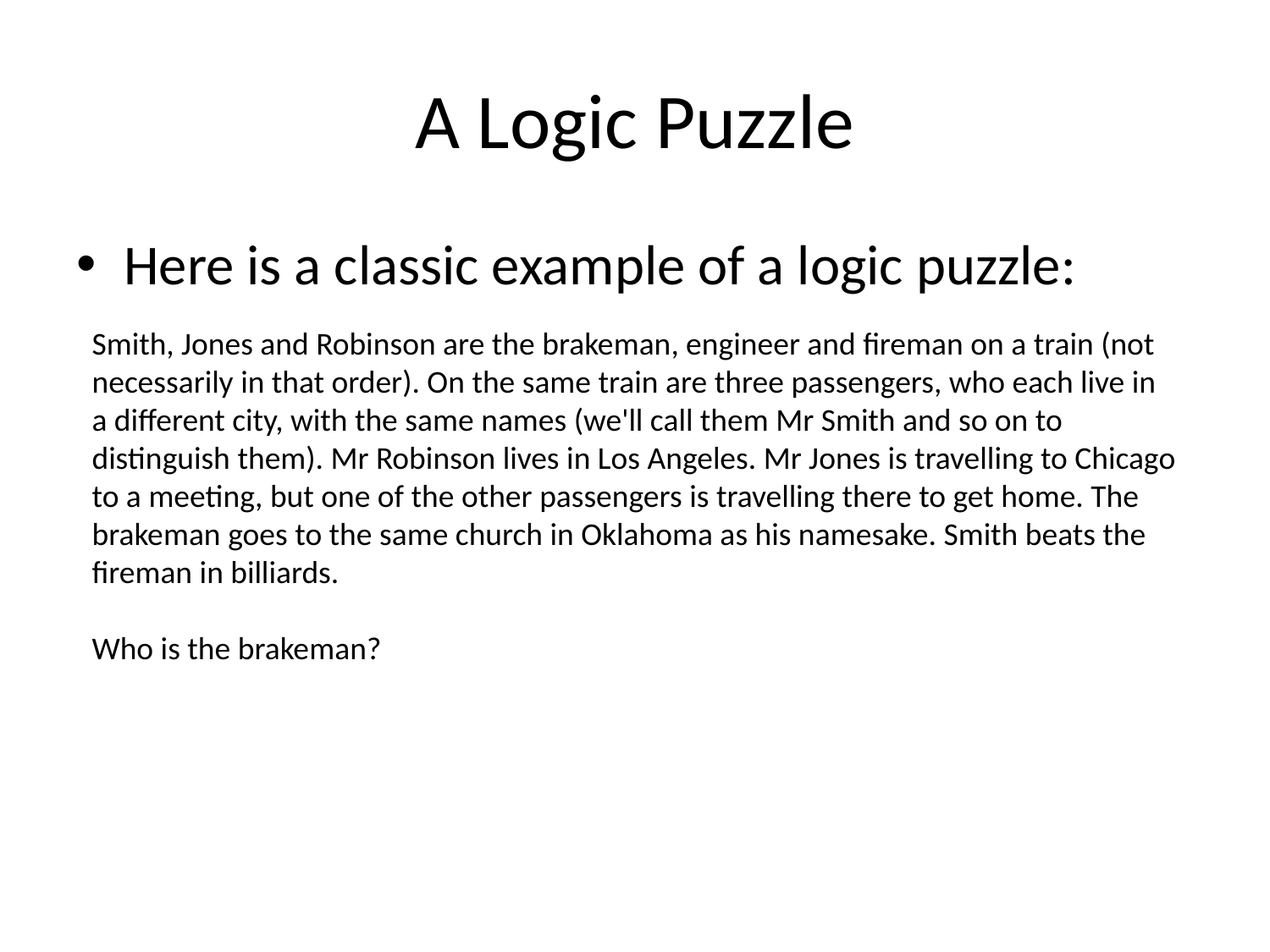

# A Logic Puzzle
Here is a classic example of a logic puzzle:

Smith, Jones and Robinson are the brakeman, engineer and fireman on a train (not necessarily in that order). On the same train are three passengers, who each live in a different city, with the same names (we'll call them Mr Smith and so on to distinguish them). Mr Robinson lives in Los Angeles. Mr Jones is travelling to Chicago to a meeting, but one of the other passengers is travelling there to get home. The brakeman goes to the same church in Oklahoma as his namesake. Smith beats the fireman in billiards.

Who is the brakeman?